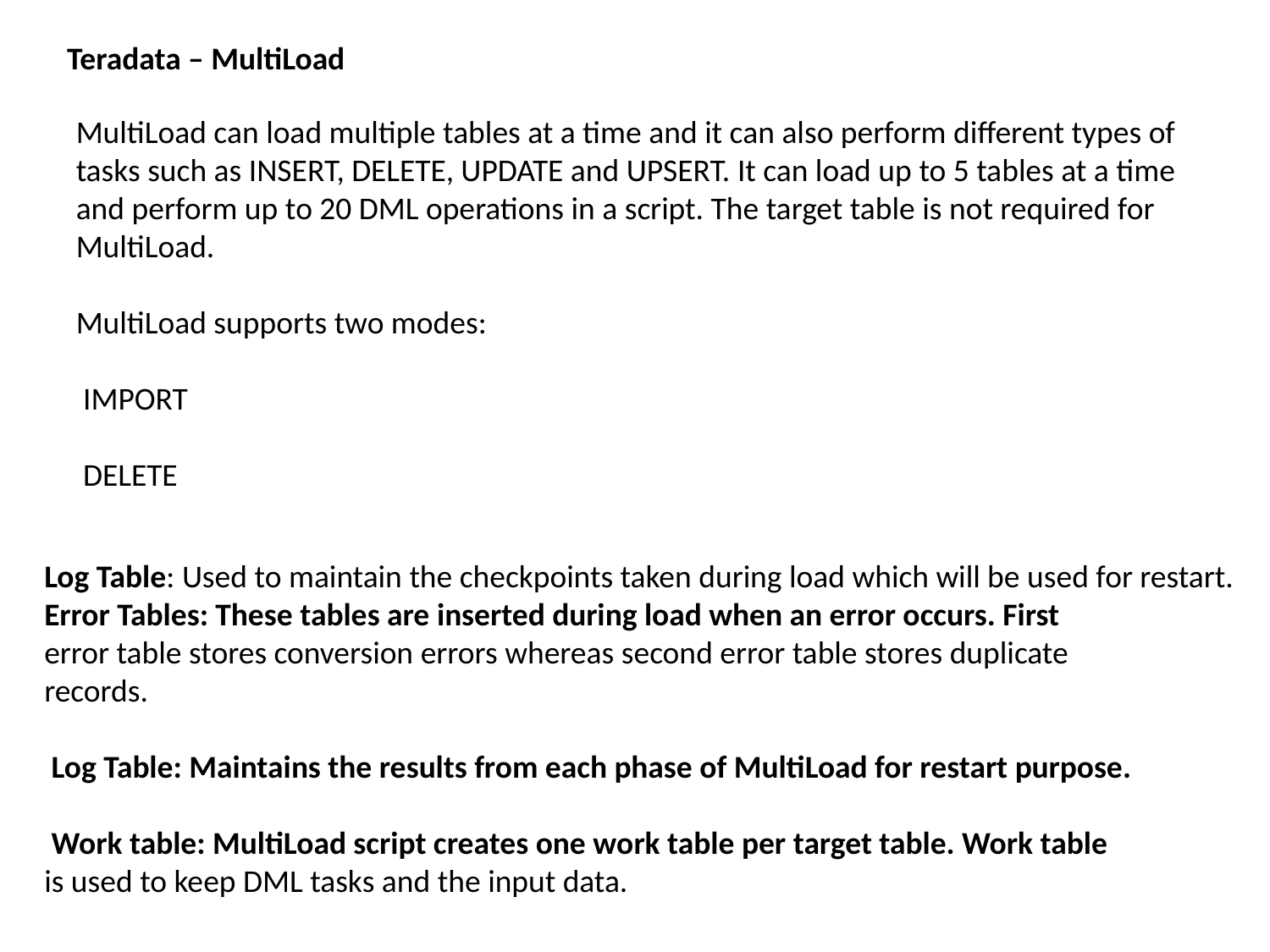

Teradata – MultiLoad
MultiLoad can load multiple tables at a time and it can also perform different types of tasks such as INSERT, DELETE, UPDATE and UPSERT. It can load up to 5 tables at a time and perform up to 20 DML operations in a script. The target table is not required for MultiLoad.

MultiLoad supports two modes:

 IMPORT

 DELETE
Log Table: Used to maintain the checkpoints taken during load which will be used for restart.
Error Tables: These tables are inserted during load when an error occurs. First
error table stores conversion errors whereas second error table stores duplicate
records.

 Log Table: Maintains the results from each phase of MultiLoad for restart purpose.

 Work table: MultiLoad script creates one work table per target table. Work table
is used to keep DML tasks and the input data.